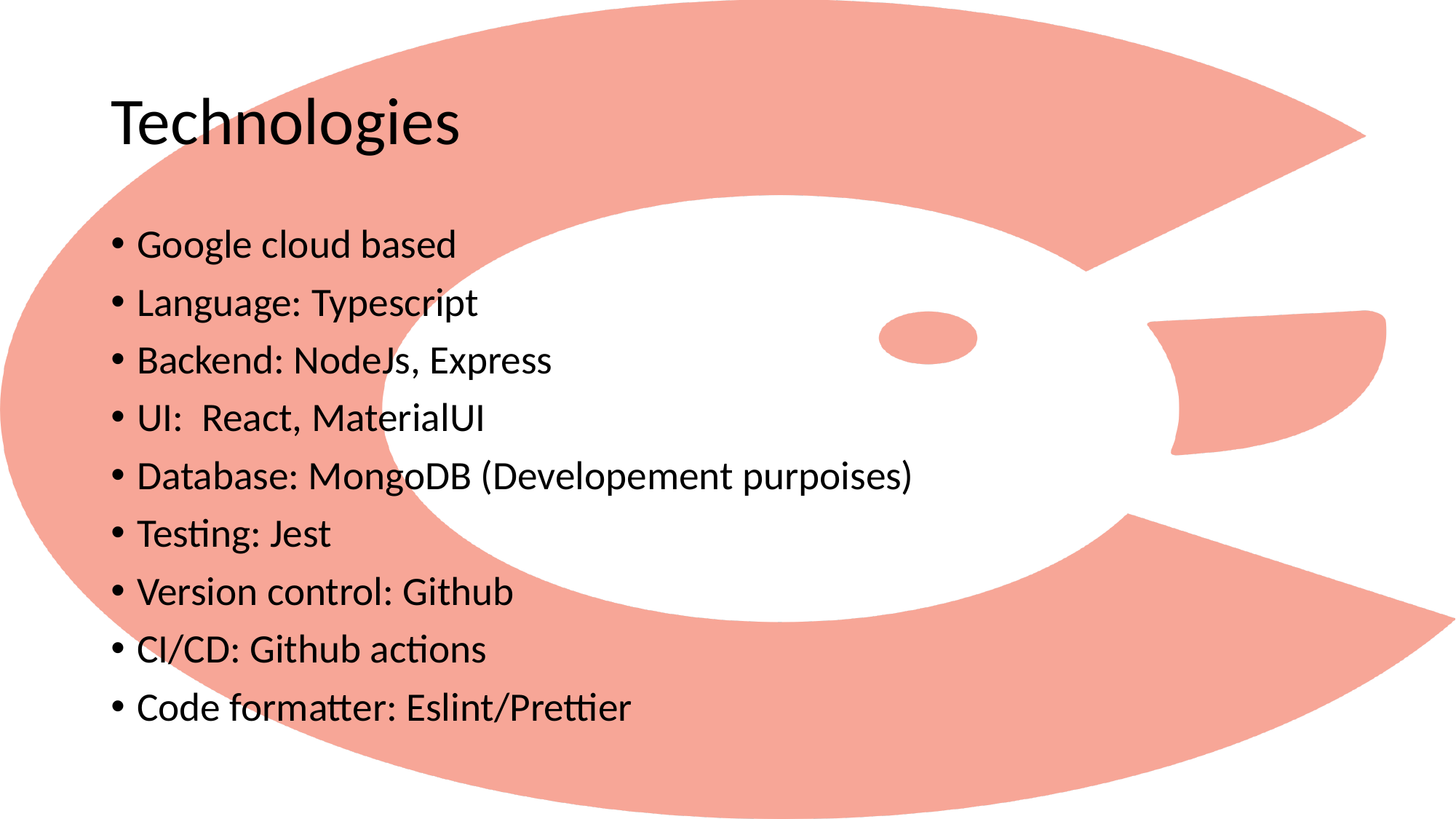

# Technologies
Google cloud based
Language: Typescript
Backend: NodeJs, Express
UI:  React, MaterialUI
Database: MongoDB (Developement purpoises)
Testing: Jest
Version control: Github
CI/CD: Github actions
Code formatter: Eslint/Prettier